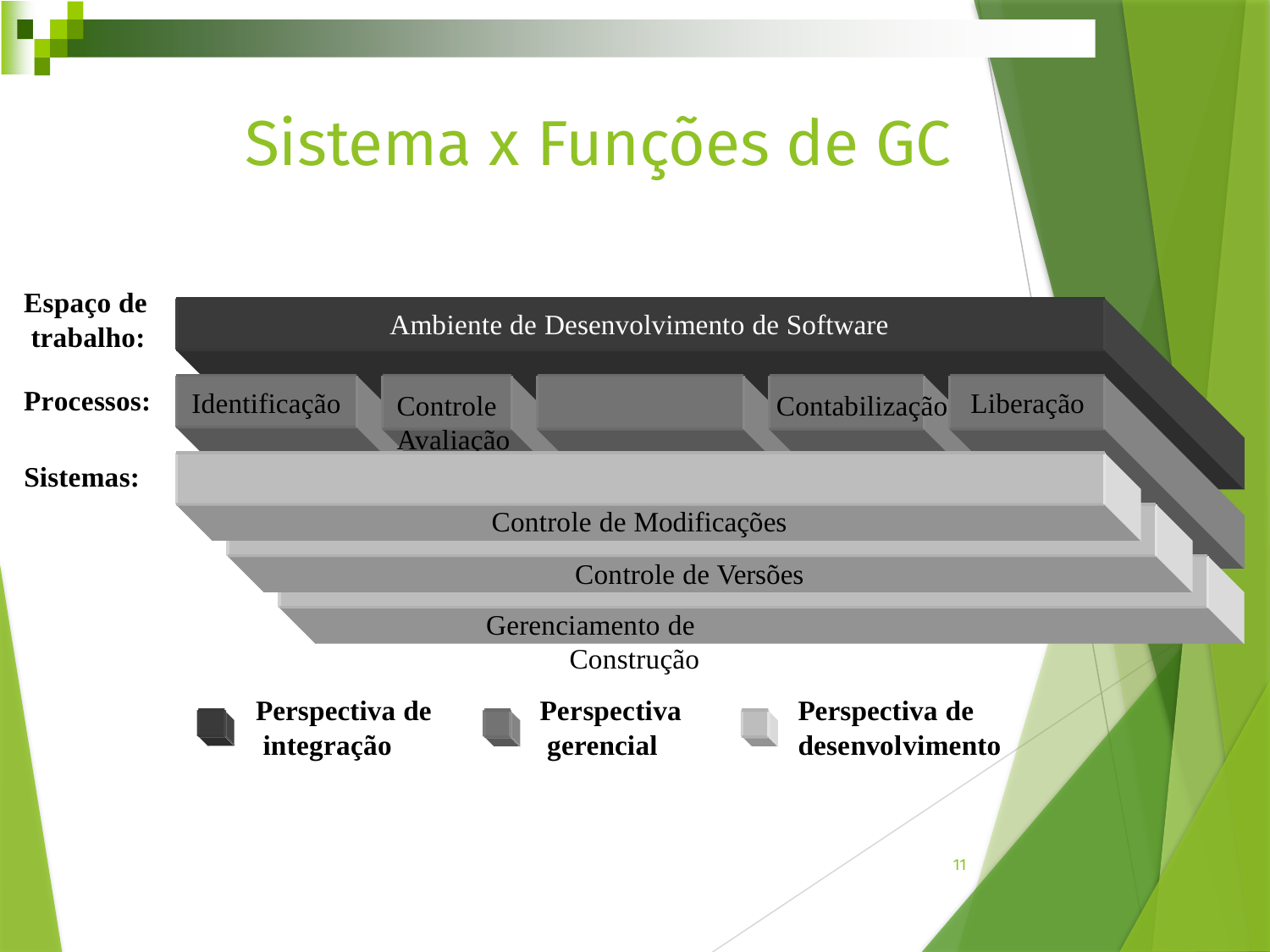

# Sistema x Funções de GC
Espaço de  trabalho:

Ambiente de Desenvolvimento de Software

Controle	Contabilização	Avaliação

Processos:
Identificação
Liberação

Sistemas:
Controle de Modificações  Controle de Versões
Gerenciamento de Construção
Perspectiva de  integração
Perspectiva  gerencial
Perspectiva de  desenvolvimento

11